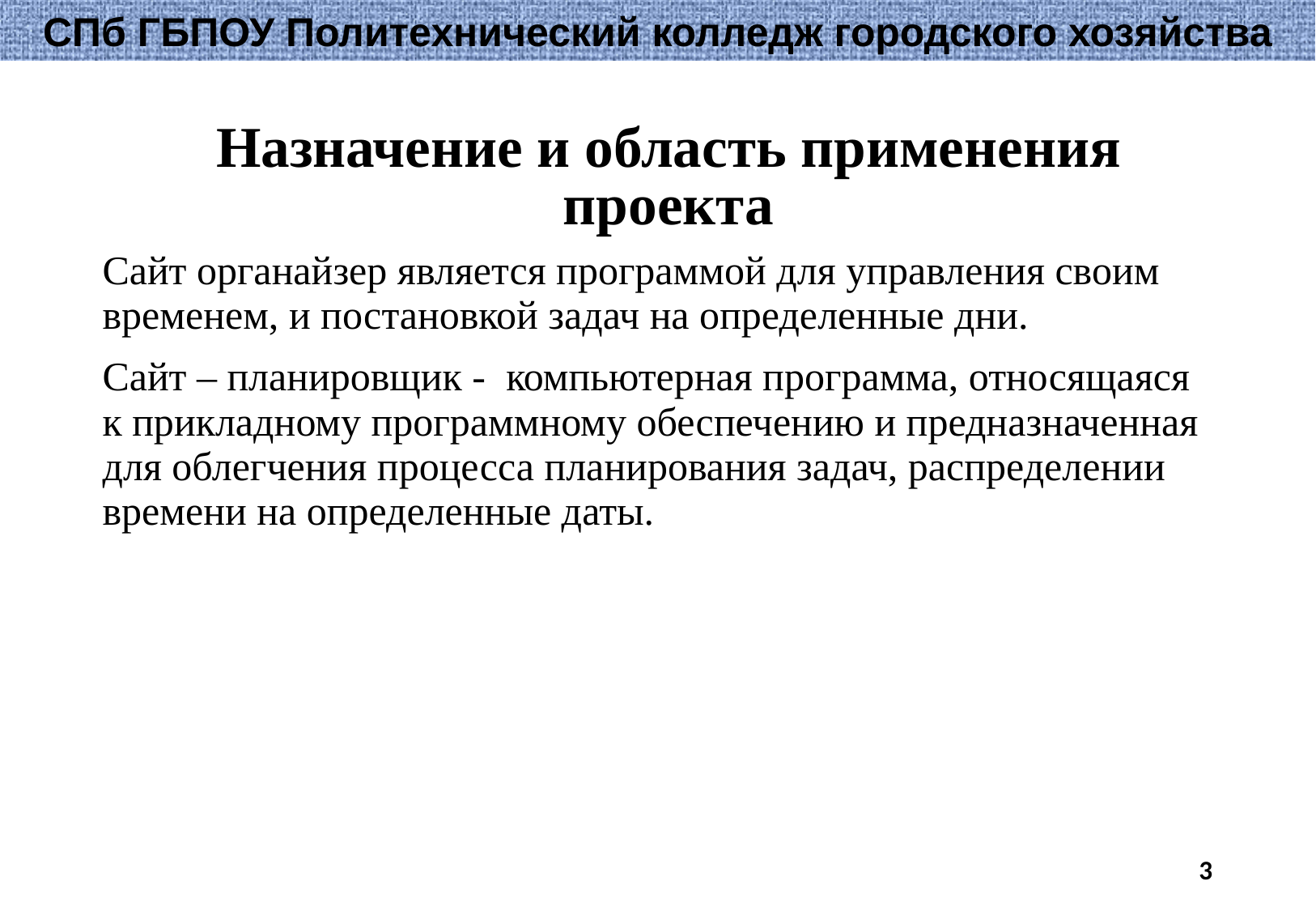

СПб ГБПОУ Политехнический колледж городского хозяйства
# Назначение и область применения проекта
Сайт органайзер является программой для управления своим временем, и постановкой задач на определенные дни.
Сайт – планировщик -  компьютерная программа, относящаяся к прикладному программному обеспечению и предназначенная для облегчения процесса планирования задач, распределении времени на определенные даты.

3